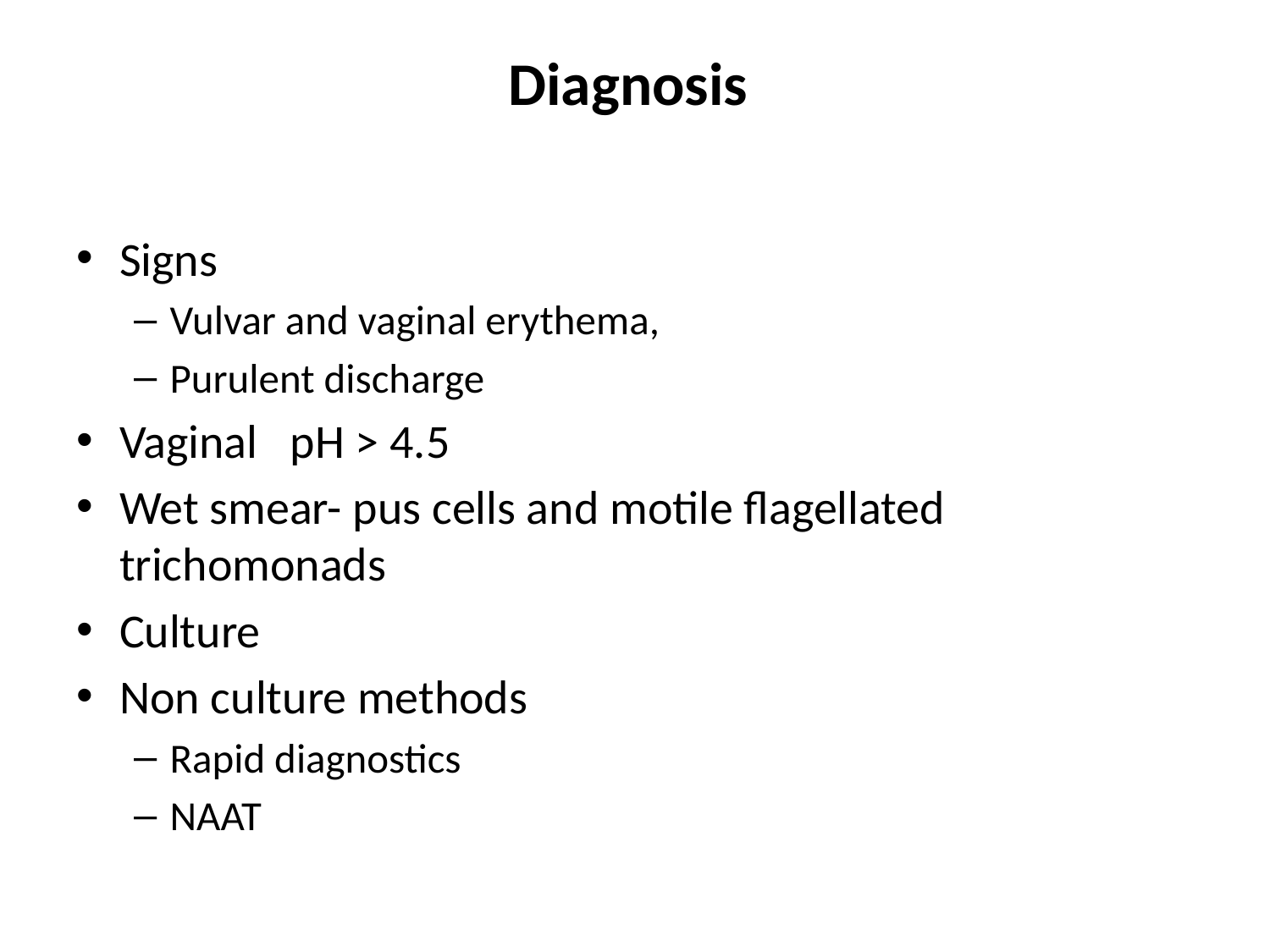

# Diagnosis
Signs
Vulvar and vaginal erythema,
Purulent discharge
Vaginal   pH > 4.5
Wet smear- pus cells and motile flagellated trichomonads
Culture
Non culture methods
Rapid diagnostics
NAAT